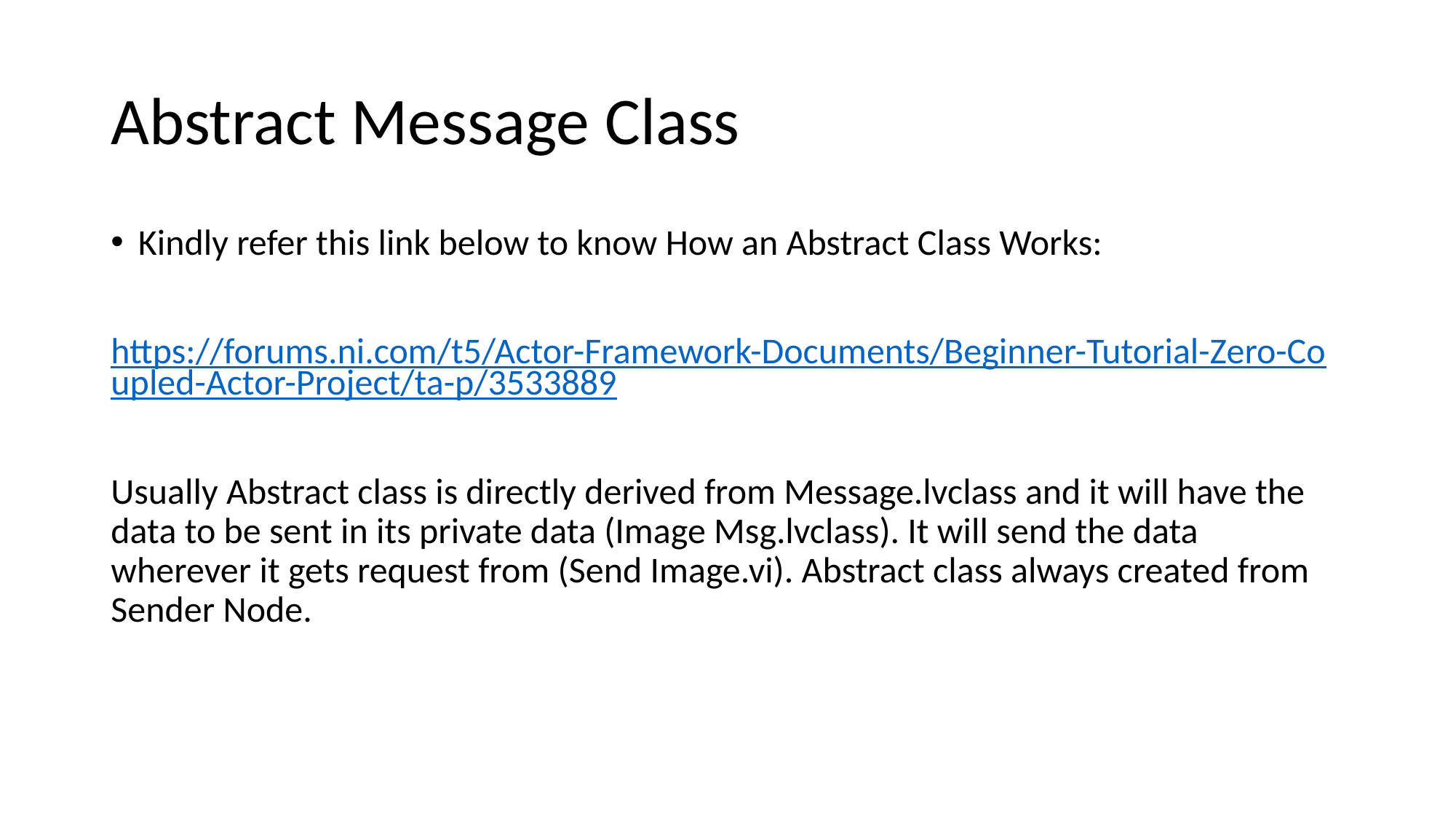

# Abstract Message Class
Kindly refer this link below to know How an Abstract Class Works:

https://forums.ni.com/t5/Actor-Framework-Documents/Beginner-Tutorial-Zero-Coupled-Actor-Project/ta-p/3533889

Usually Abstract class is directly derived from Message.lvclass and it will have the data to be sent in its private data (Image Msg.lvclass). It will send the data wherever it gets request from (Send Image.vi). Abstract class always created from Sender Node.